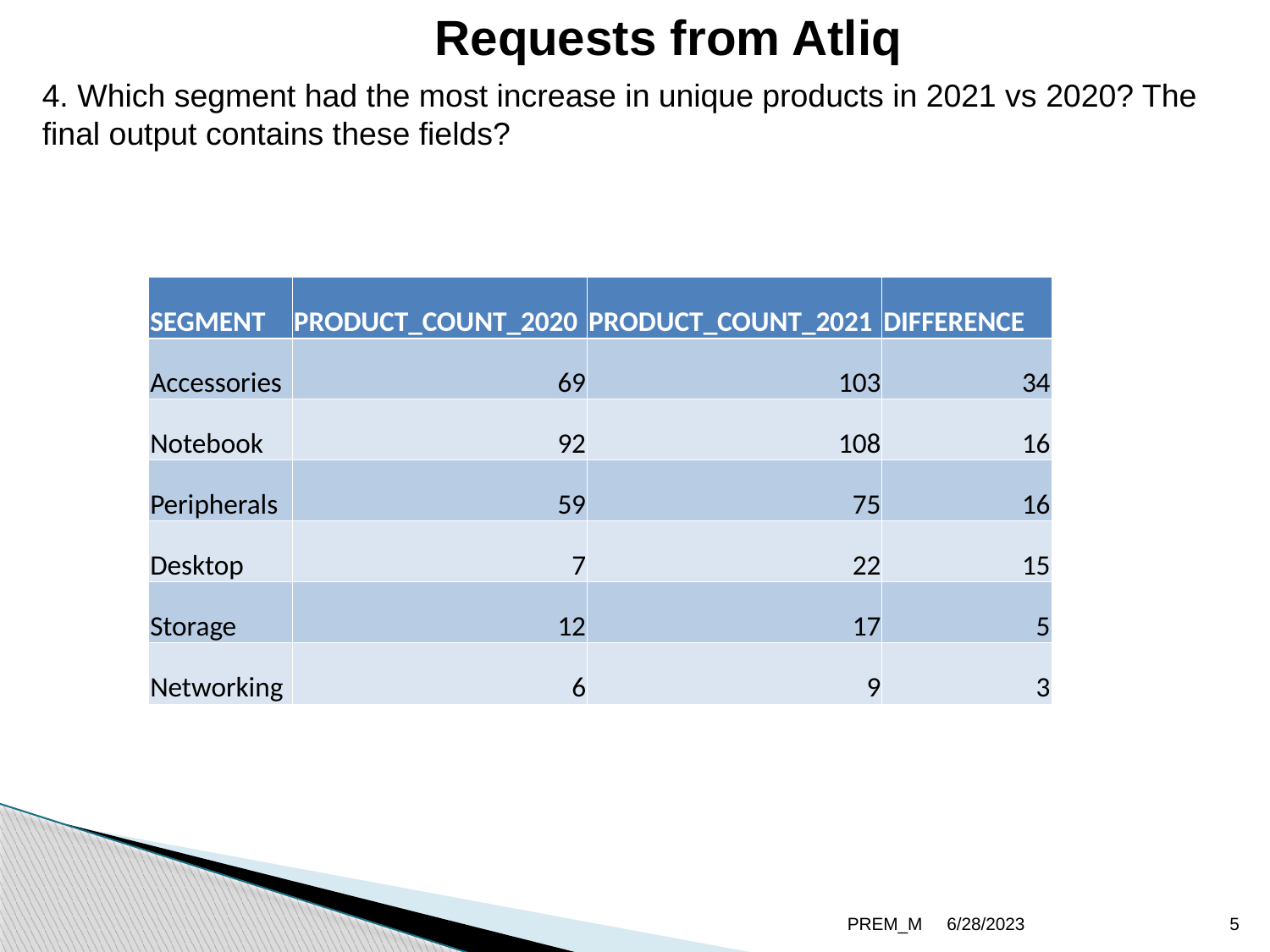

Requests from Atliq
4. Which segment had the most increase in unique products in 2021 vs 2020? The final output contains these fields?
| SEGMENT | PRODUCT\_COUNT\_2020 | PRODUCT\_COUNT\_2021 | DIFFERENCE |
| --- | --- | --- | --- |
| Accessories | 69 | 103 | 34 |
| Notebook | 92 | 108 | 16 |
| Peripherals | 59 | 75 | 16 |
| Desktop | 7 | 22 | 15 |
| Storage | 12 | 17 | 5 |
| Networking | 6 | 9 | 3 |
PREM_M
6/28/2023
5